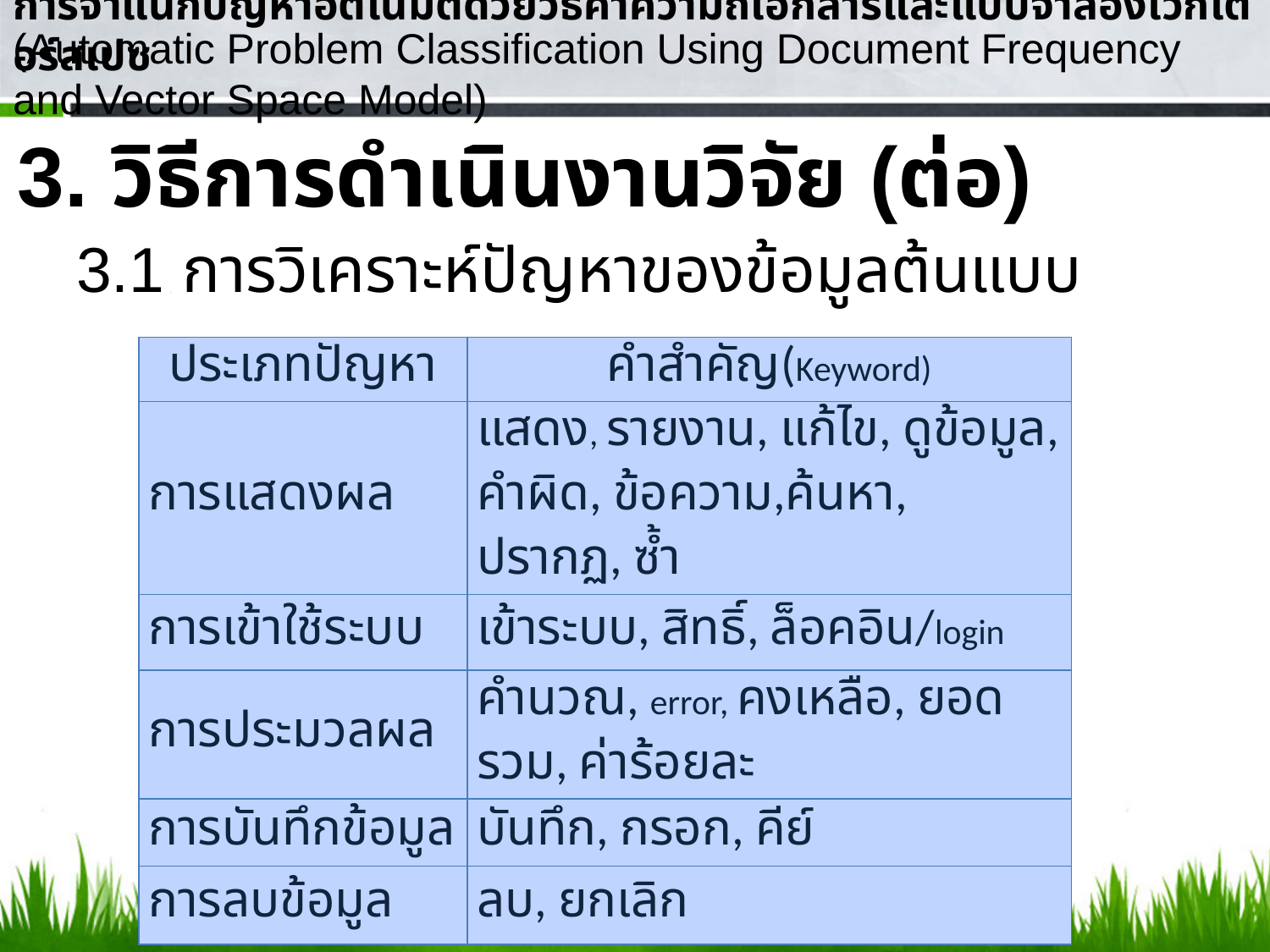

การจำแนกปัญหาอัตโนมัติด้วยวิธีค่าความถี่เอกสารและแบบจำลองเวกเตอร์สเปซ
(Automatic Problem Classification Using Document Frequency and Vector Space Model)
3. วิธีการดำเนินงานวิจัย (ต่อ)
3.1 การวิเคราะห์ปัญหาของข้อมูลต้นแบบ

| ประเภทปัญหา | คำสำคัญ(Keyword) |
| --- | --- |
| การแสดงผล | แสดง, รายงาน, แก้ไข, ดูข้อมูล, คำผิด, ข้อความ,ค้นหา, ปรากฏ, ซ้ำ |
| การเข้าใช้ระบบ | เข้าระบบ, สิทธิ์, ล็อคอิน/login |
| การประมวลผล | คำนวณ, error, คงเหลือ, ยอดรวม, ค่าร้อยละ |
| การบันทึกข้อมูล | บันทึก, กรอก, คีย์ |
| การลบข้อมูล | ลบ, ยกเลิก |